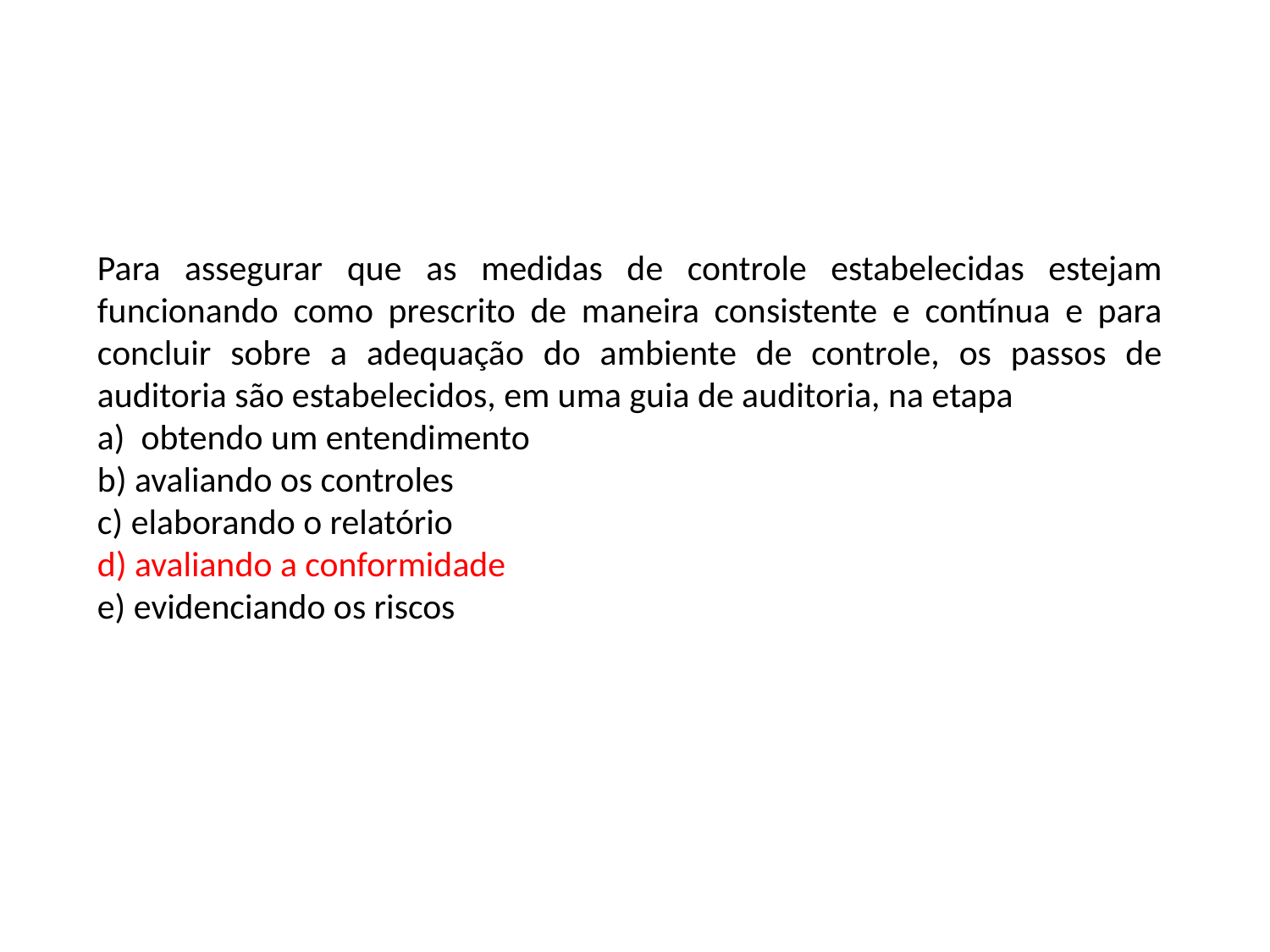

Para assegurar que as medidas de controle estabelecidas estejam funcionando como prescrito de maneira consistente e contínua e para concluir sobre a adequação do ambiente de controle, os passos de auditoria são estabelecidos, em uma guia de auditoria, na etapa
a)  obtendo um entendimento
b) avaliando os controles
c) elaborando o relatório
d) avaliando a conformidade
e) evidenciando os riscos